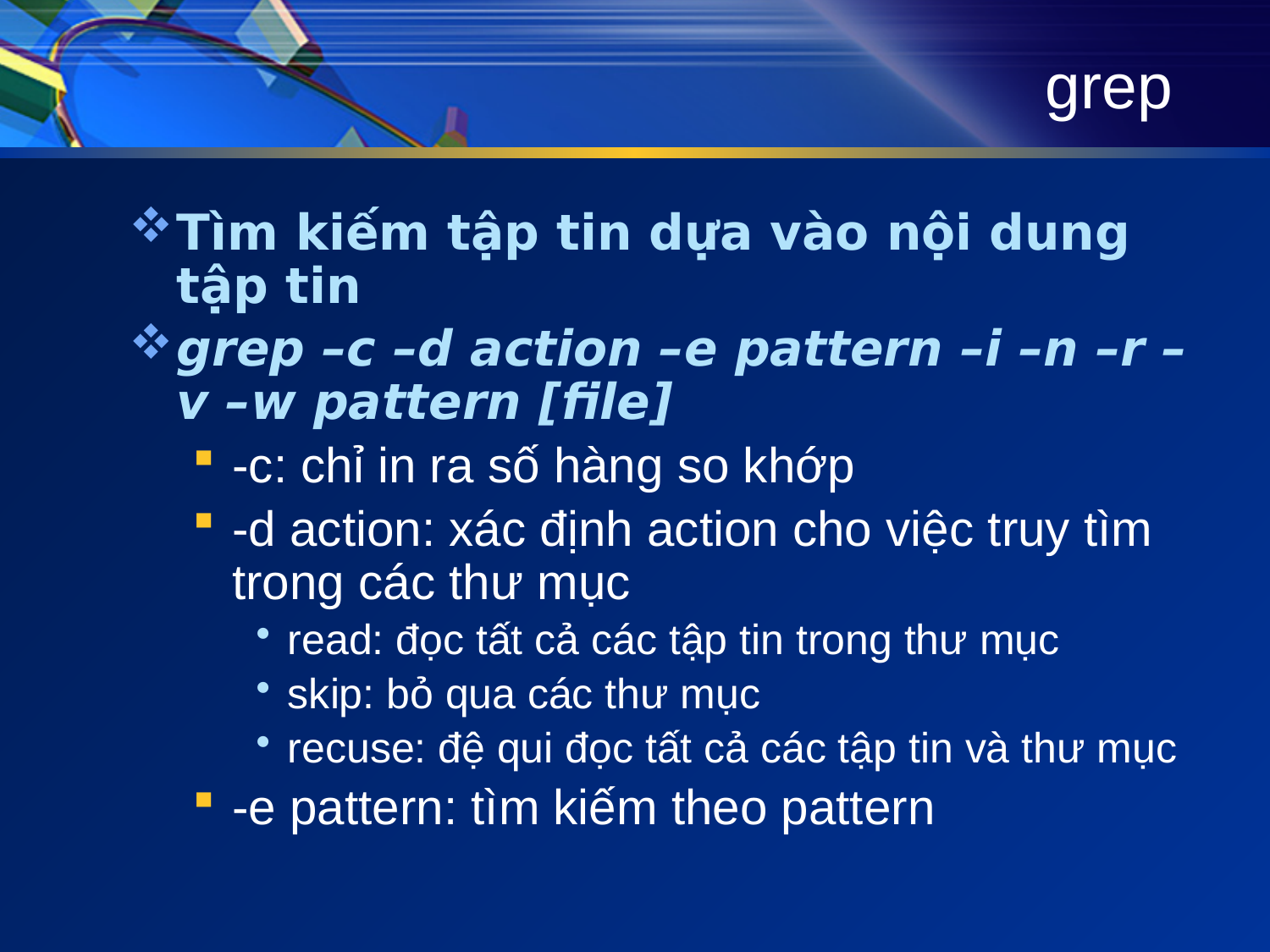

# grep
Tìm kiếm tập tin dựa vào nội dung tập tin
grep –c –d action –e pattern –i –n –r –v –w pattern [file]
-c: chỉ in ra số hàng so khớp
-d action: xác định action cho việc truy tìm trong các thư mục
read: đọc tất cả các tập tin trong thư mục
skip: bỏ qua các thư mục
recuse: đệ qui đọc tất cả các tập tin và thư mục
-e pattern: tìm kiếm theo pattern